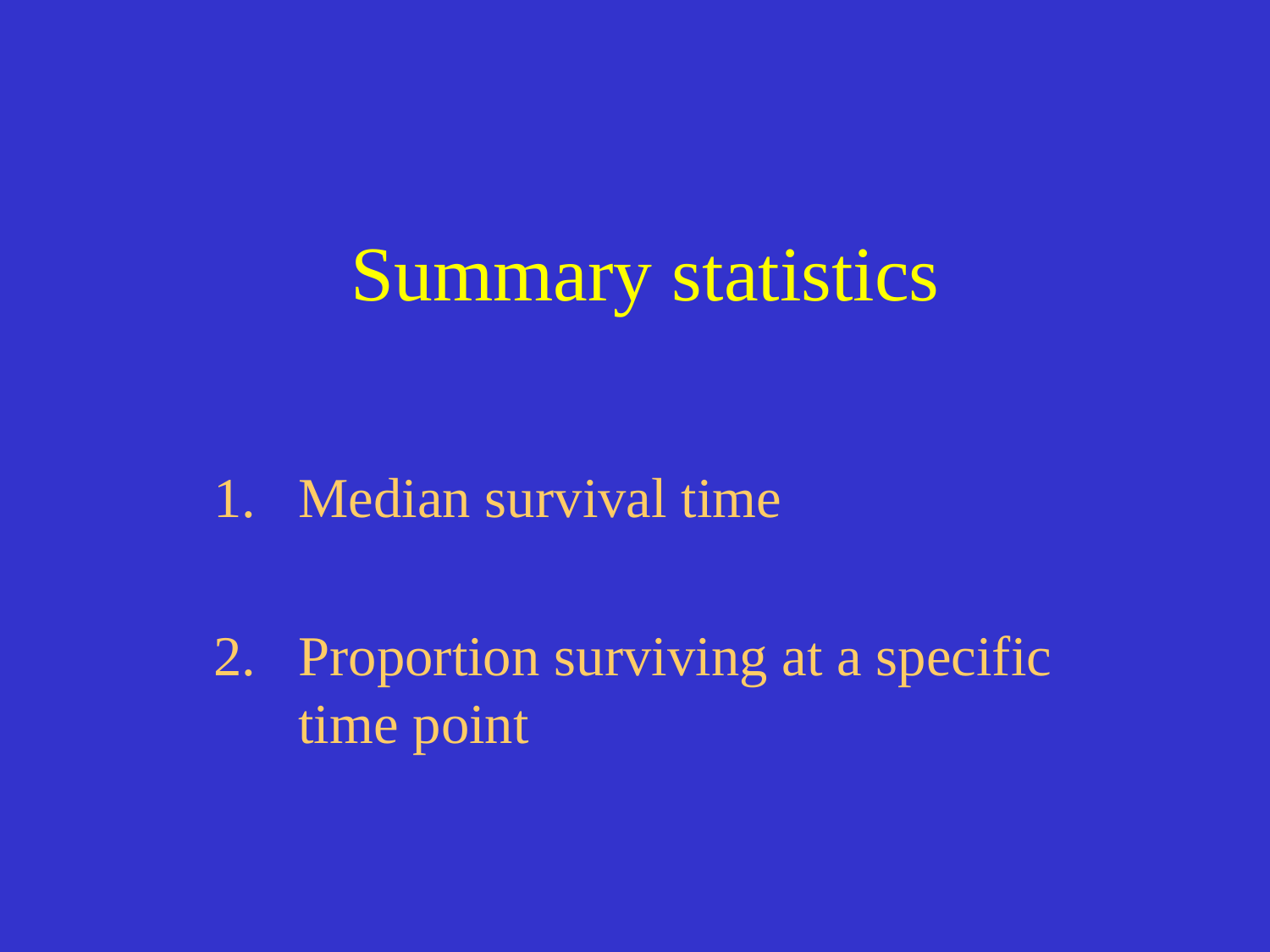

# Summary statistics
Median survival time

Proportion surviving at a specific time point